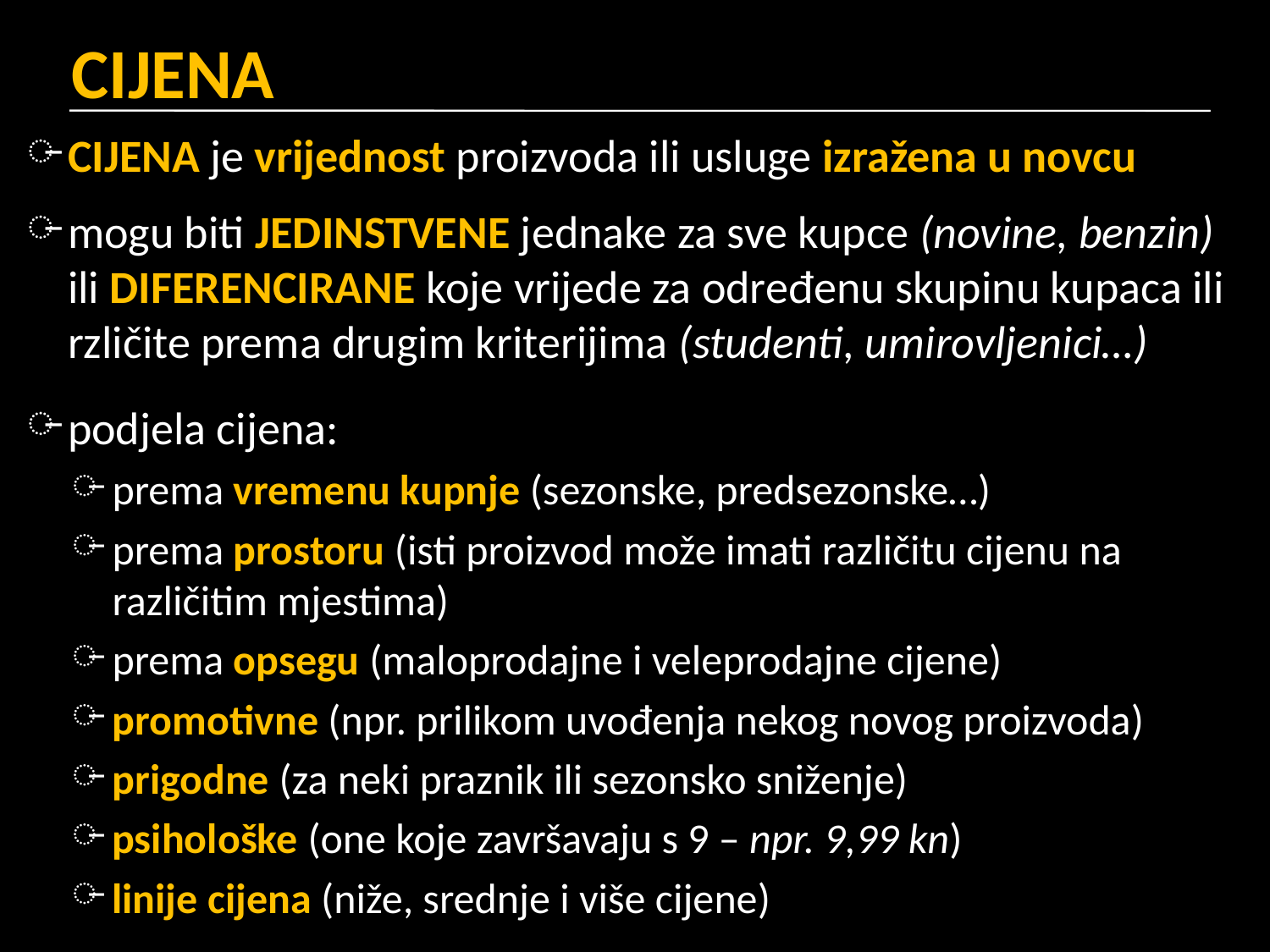

# CIJENA
CIJENA je vrijednost proizvoda ili usluge izražena u novcu
mogu biti JEDINSTVENE jednake za sve kupce (novine, benzin) ili DIFERENCIRANE koje vrijede za određenu skupinu kupaca ili  rzličite prema drugim kriterijima (studenti, umirovljenici…)
podjela cijena:
prema vremenu kupnje (sezonske, predsezonske…)
prema prostoru (isti proizvod može imati različitu cijenu na različitim mjestima)
prema opsegu (maloprodajne i veleprodajne cijene)
promotivne (npr. prilikom uvođenja nekog novog proizvoda)
prigodne (za neki praznik ili sezonsko sniženje)
psihološke (one koje završavaju s 9 – npr. 9,99 kn)
linije cijena (niže, srednje i više cijene)